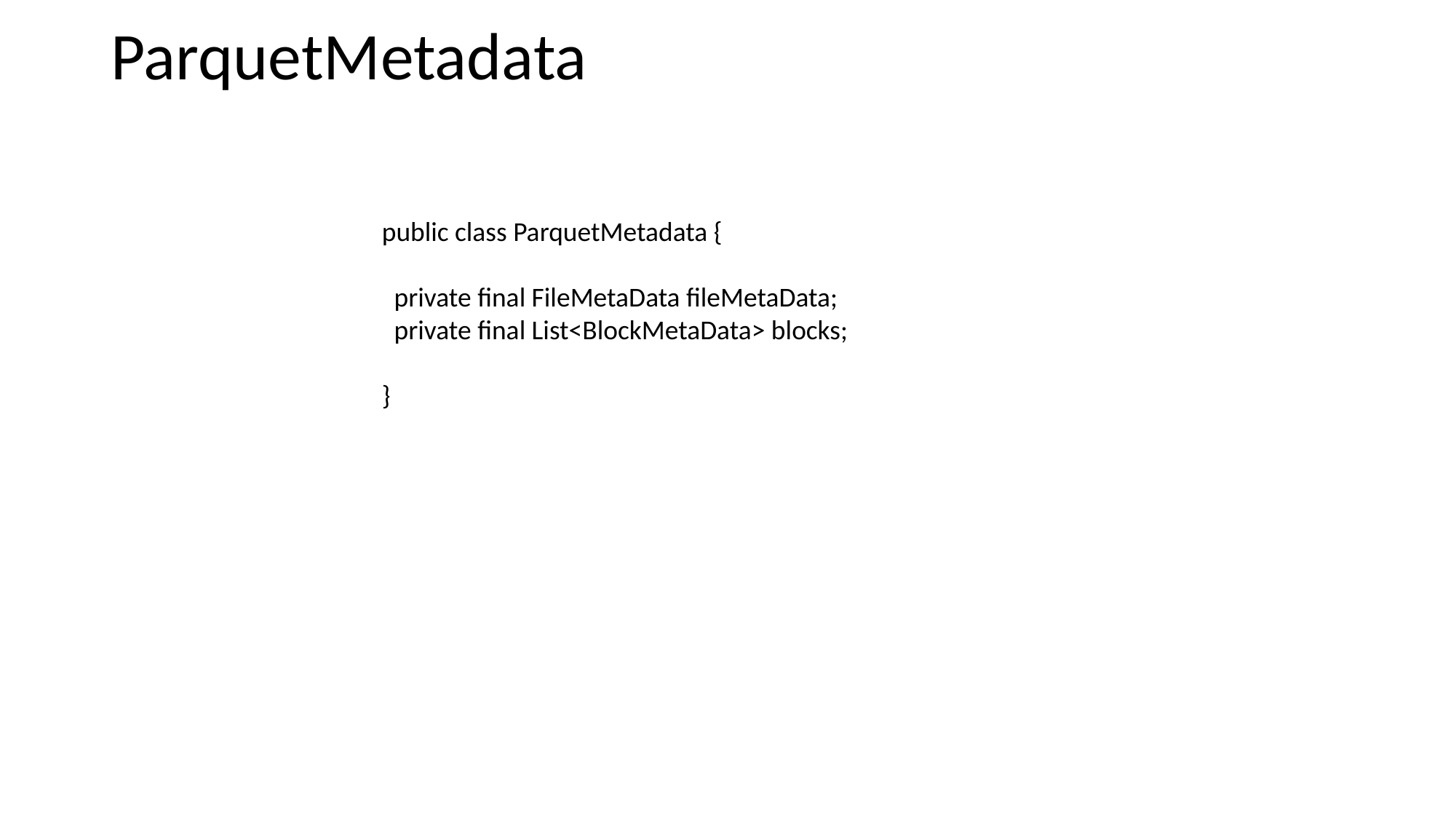

# ParquetMetadata
public class ParquetMetadata {

  private final FileMetaData fileMetaData;
  private final List<BlockMetaData> blocks;

}